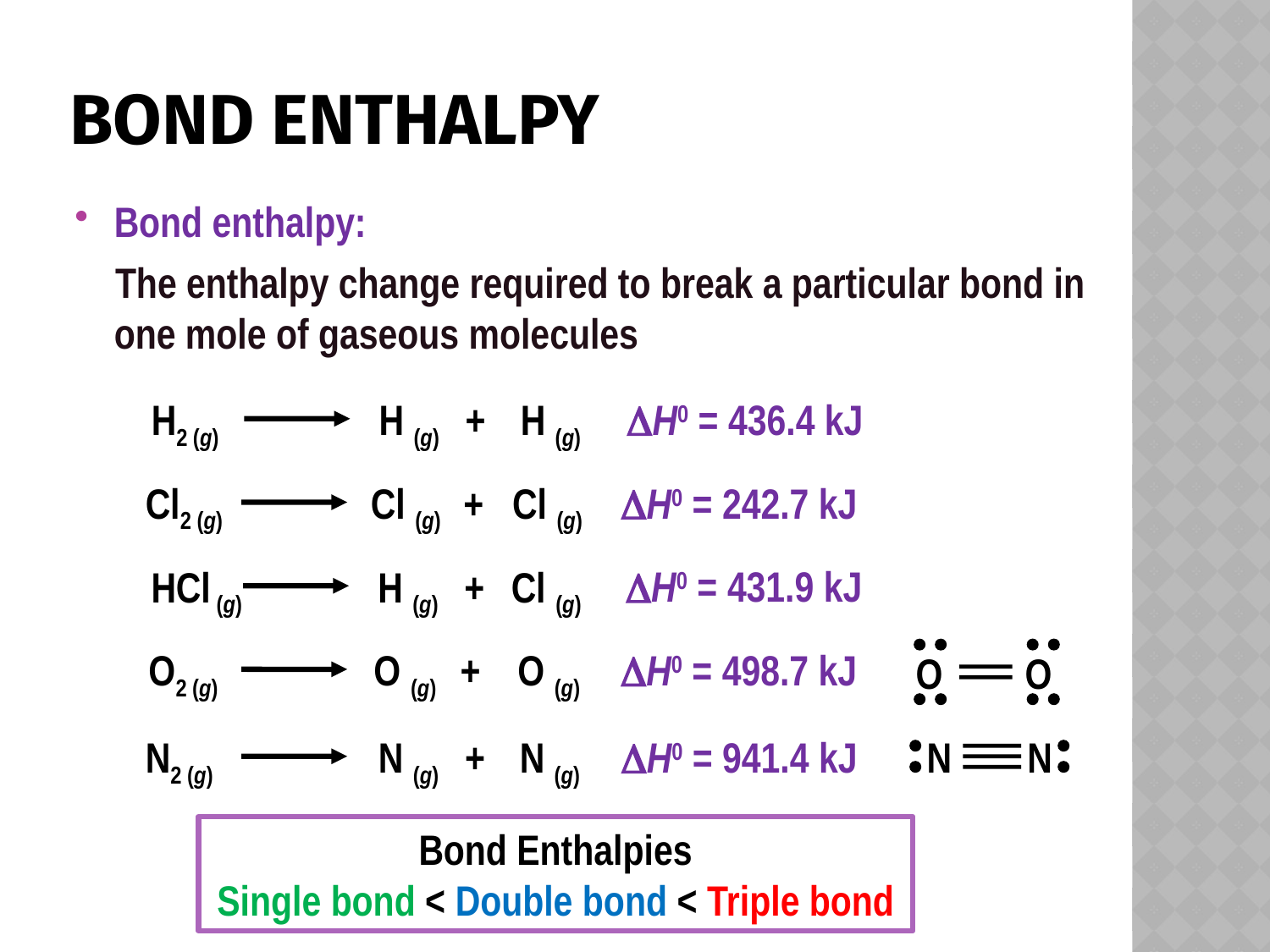

# Bond Enthalpy
Bond enthalpy:
    The enthalpy change required to break a particular bond in one mole of gaseous molecules

ΔH0 = 436.4 kJ
H2 (g)
H (g)
+
H (g)

ΔH0 = 242.7 kJ
Cl2 (g)
Cl (g)
   +
Cl (g)

ΔH0 = 431.9 kJ
HCl (g)
H (g)
+
Cl (g)

ΔH0 = 498.7 kJ
O2 (g)
  O (g)
  +
O (g)

O

O
ΔH0 = 941.4 kJ
N2 (g)
   N (g)
   +
N (g)

N
N

Bond Enthalpies
Single bond < Double bond < Triple bond
35